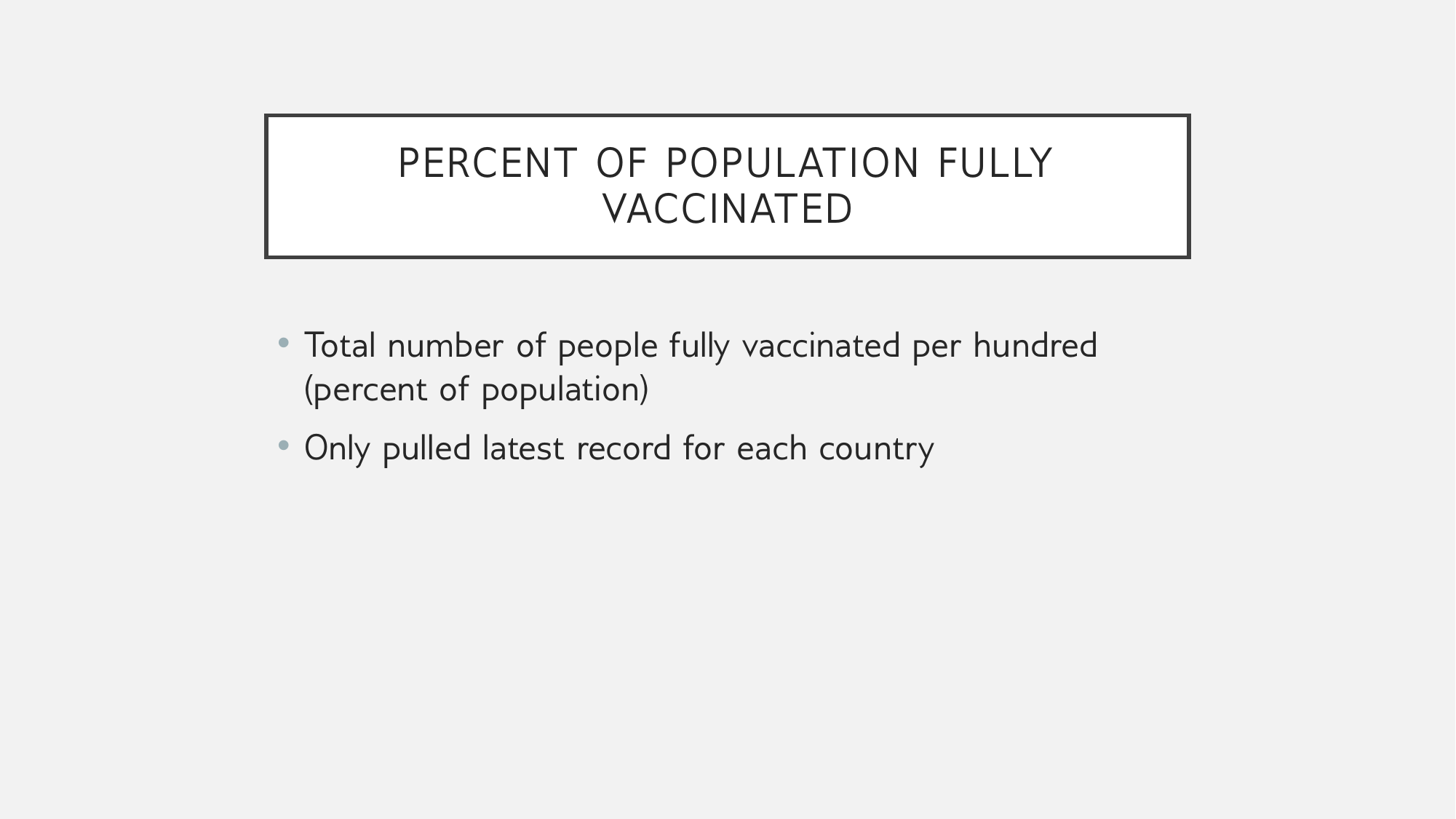

# Percent of Population Fully Vaccinated
Total number of people fully vaccinated per hundred (percent of population)
Only pulled latest record for each country